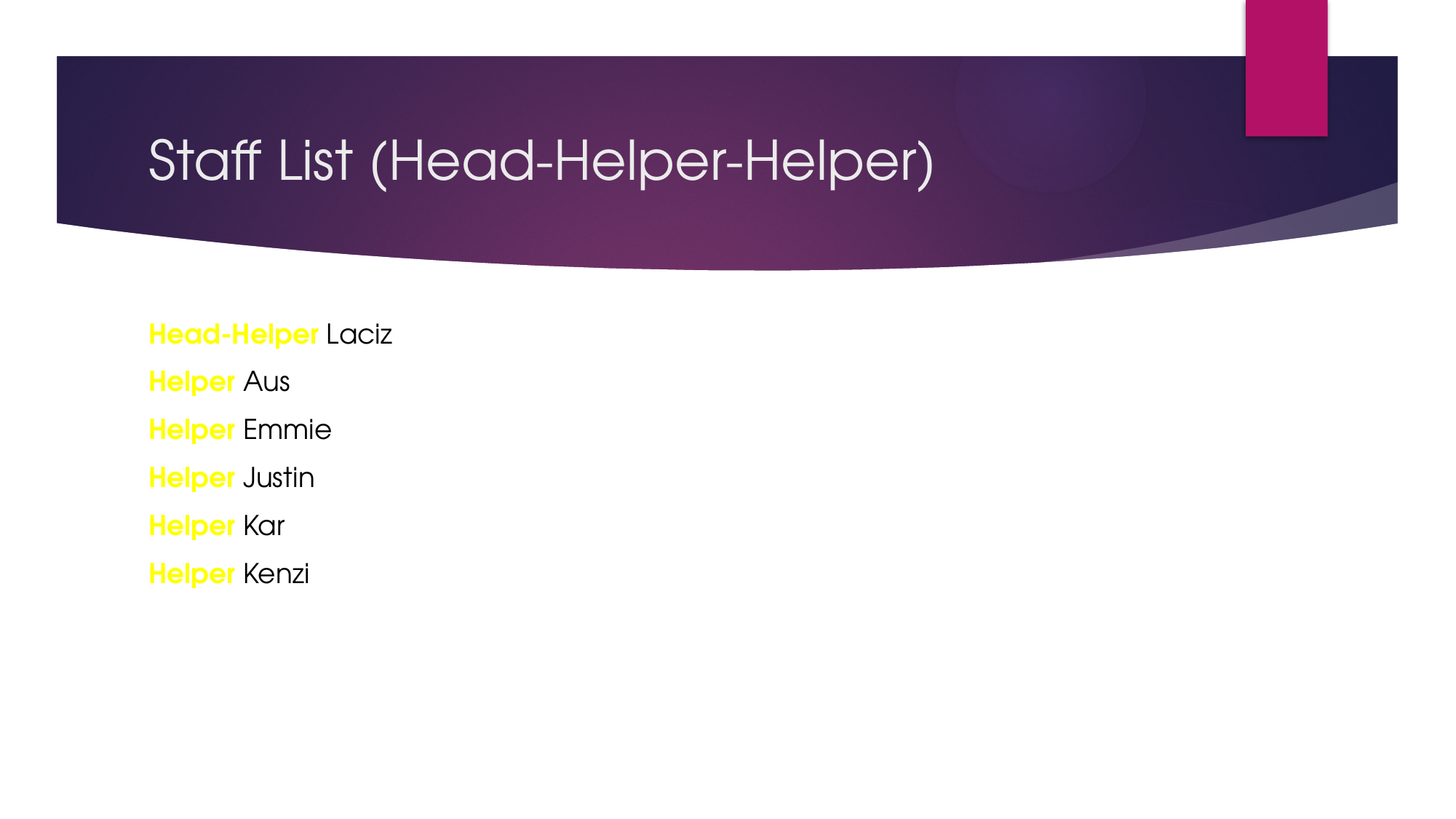

# Staff List (Head-Helper-Helper)
Head-Helper Laciz
Helper Aus
Helper Emmie
Helper Justin
Helper Kar
Helper Kenzi